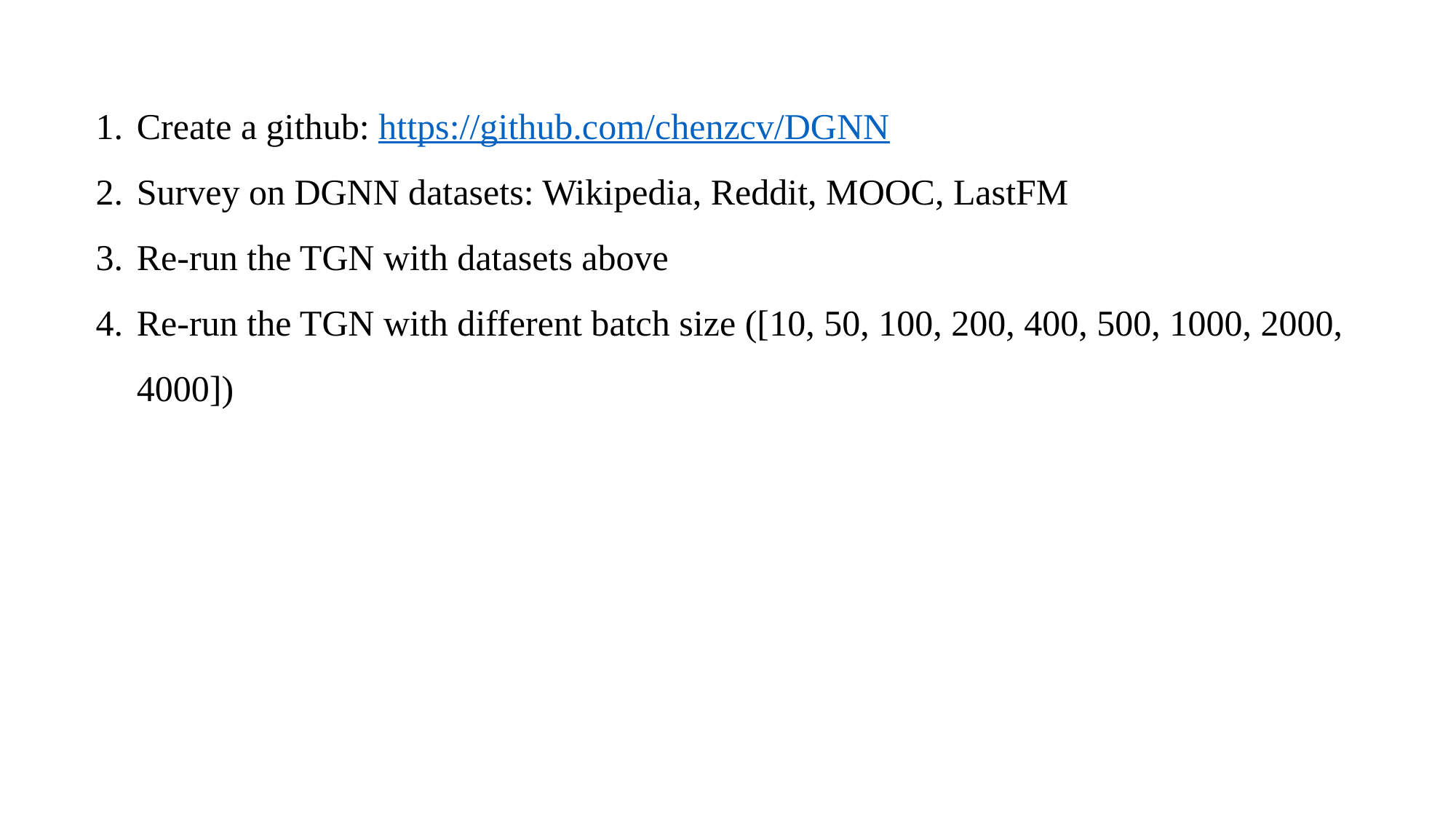

Create a github: https://github.com/chenzcv/DGNN
Survey on DGNN datasets: Wikipedia, Reddit, MOOC, LastFM
Re-run the TGN with datasets above
Re-run the TGN with different batch size ([10, 50, 100, 200, 400, 500, 1000, 2000, 4000])